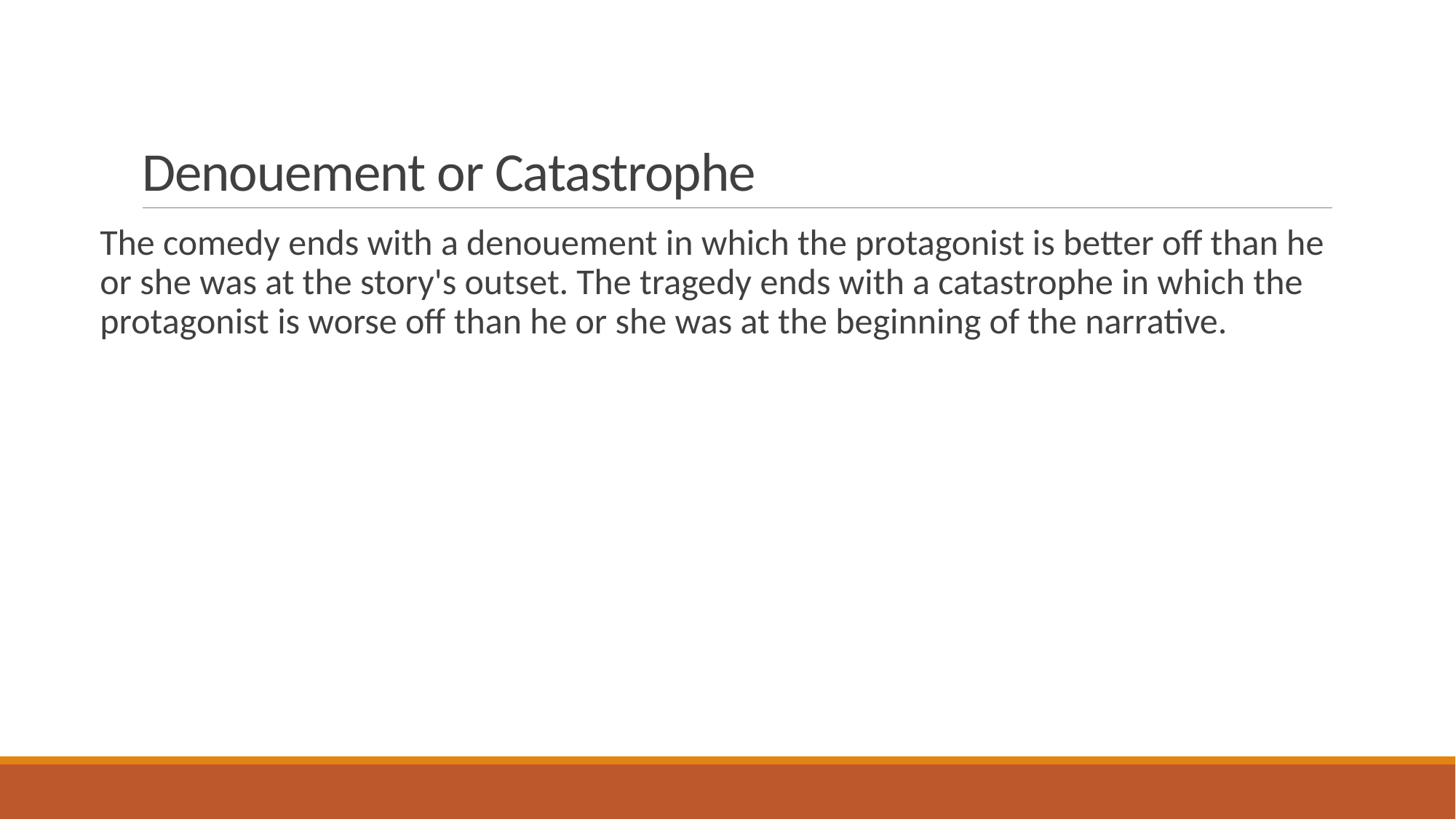

# Denouement or Catastrophe
The comedy ends with a denouement in which the protagonist is better off than he or she was at the story's outset. The tragedy ends with a catastrophe in which the protagonist is worse off than he or she was at the beginning of the narrative.